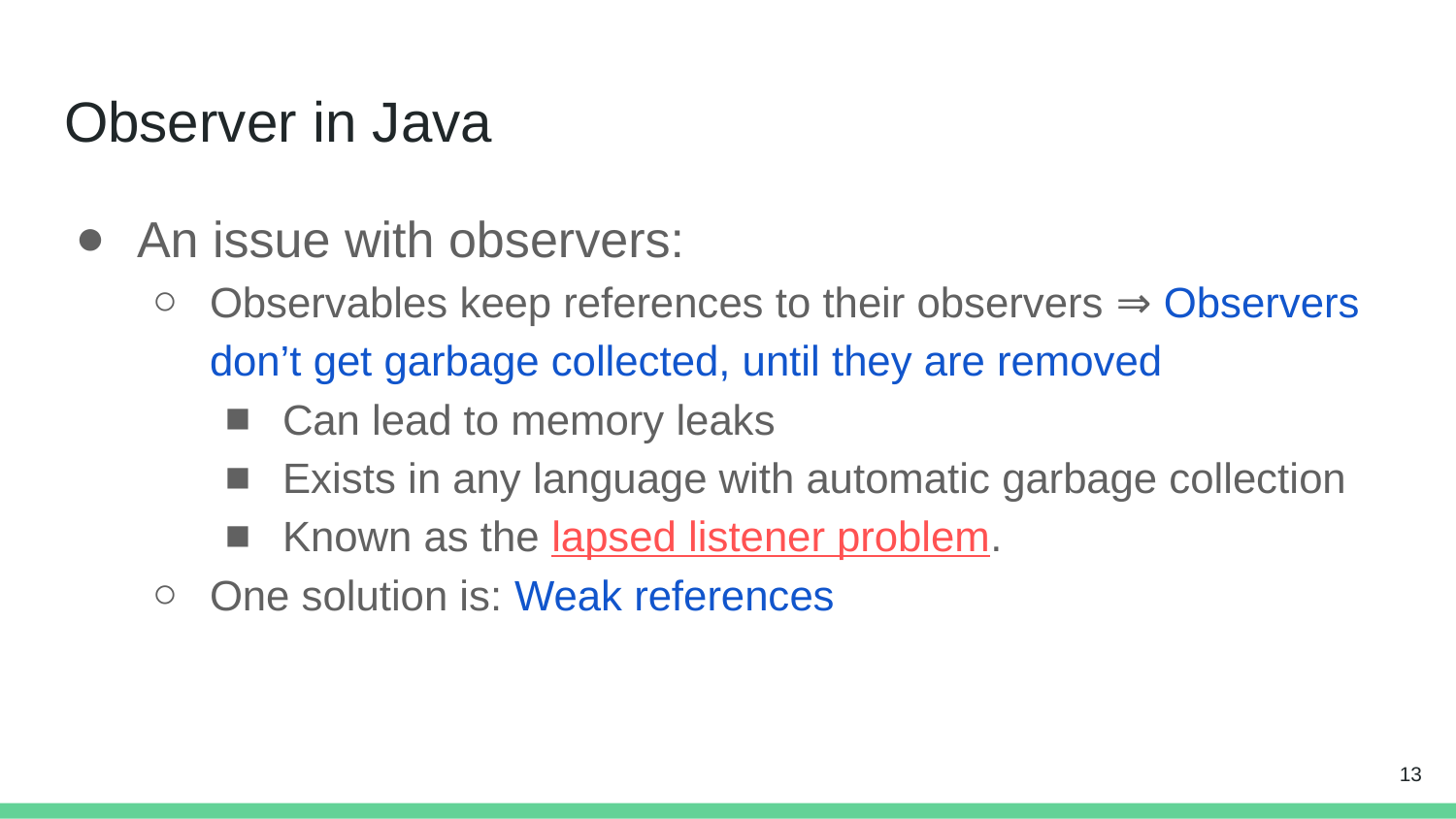

# Observer in Java
An issue with observers:
Observables keep references to their observers ⇒ Observers don’t get garbage collected, until they are removed
Can lead to memory leaks
Exists in any language with automatic garbage collection
Known as the lapsed listener problem.
One solution is: Weak references
13